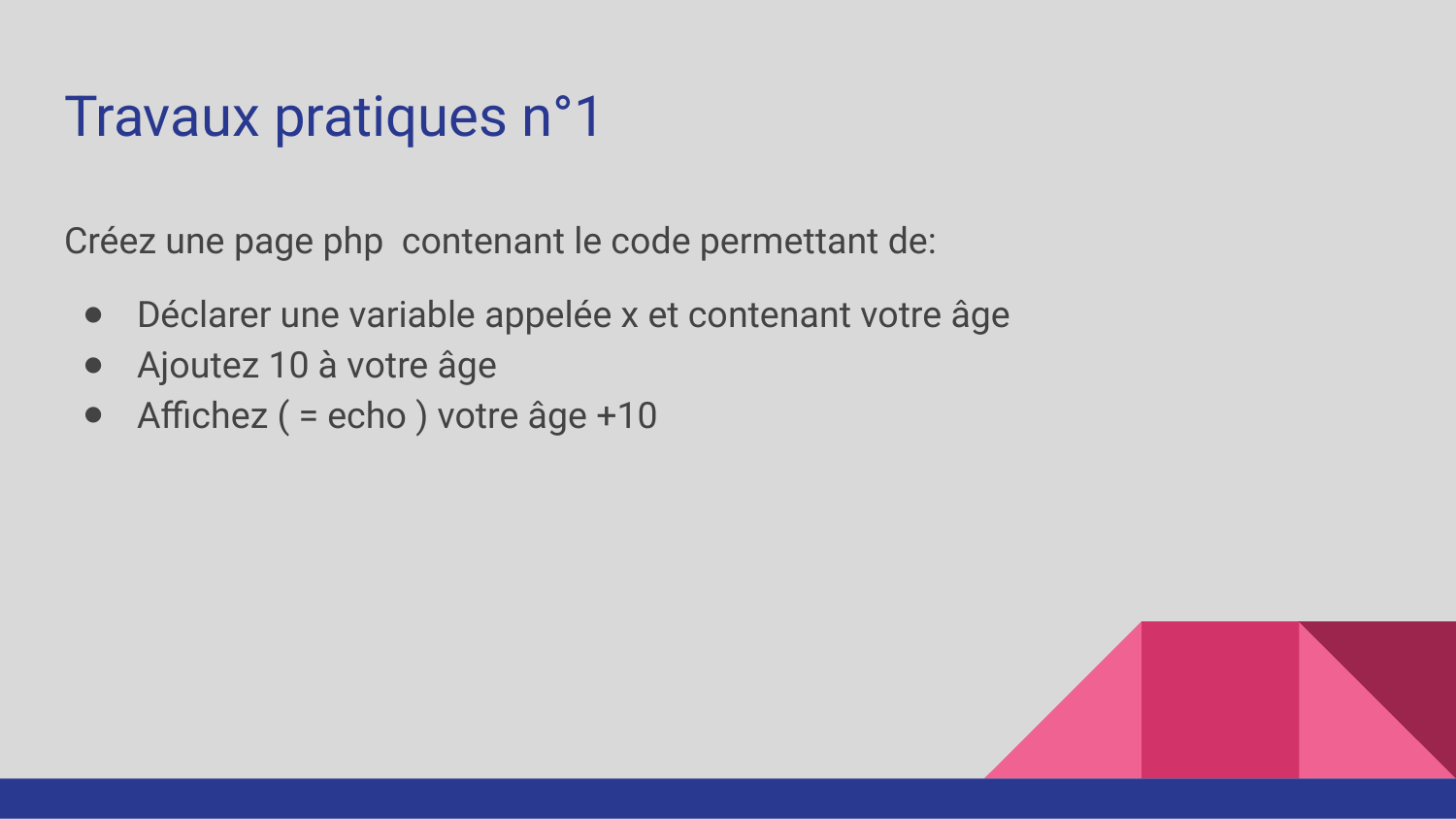

# Travaux pratiques n°1
Créez une page php  contenant le code permettant de:
Déclarer une variable appelée x et contenant votre âge
Ajoutez 10 à votre âge
Affichez ( = echo ) votre âge +10